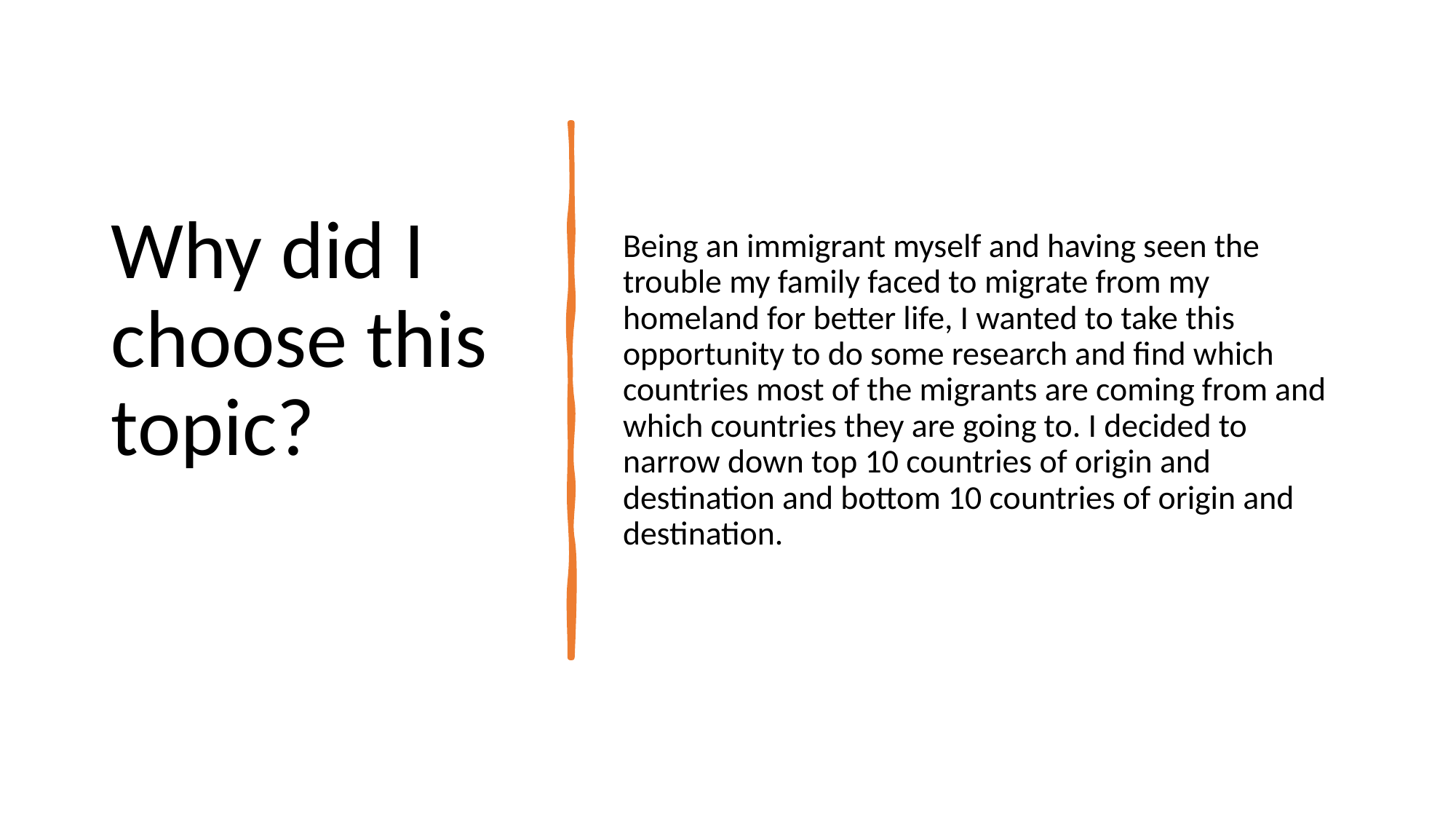

# Why did I choose this topic?
Being an immigrant myself and having seen the trouble my family faced to migrate from my homeland for better life, I wanted to take this opportunity to do some research and find which countries most of the migrants are coming from and which countries they are going to. I decided to narrow down top 10 countries of origin and destination and bottom 10 countries of origin and destination.